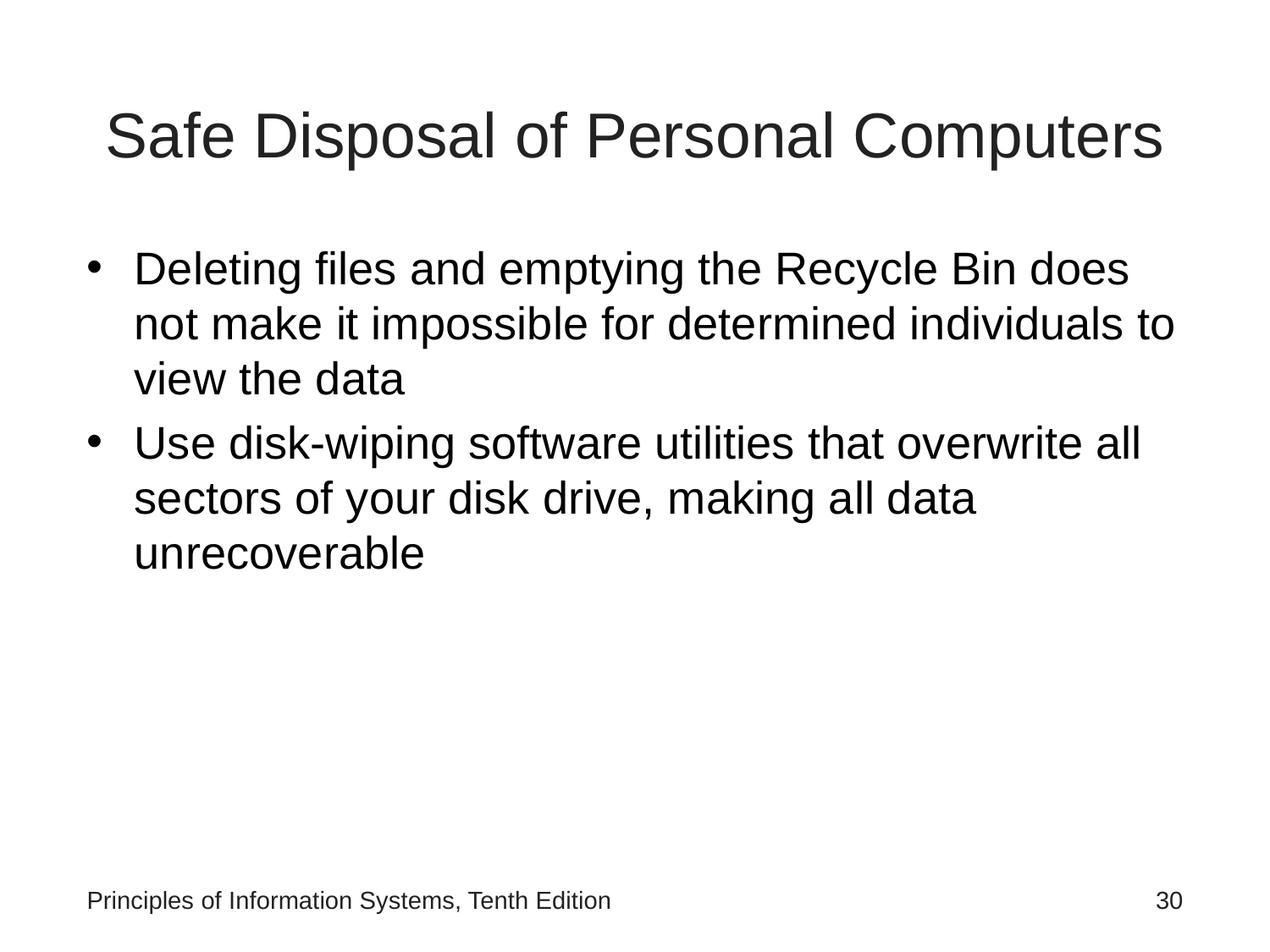

# Safe Disposal of Personal Computers
Deleting files and emptying the Recycle Bin does not make it impossible for determined individuals to view the data
Use disk-wiping software utilities that overwrite all sectors of your disk drive, making all data unrecoverable
Principles of Information Systems, Tenth Edition
30